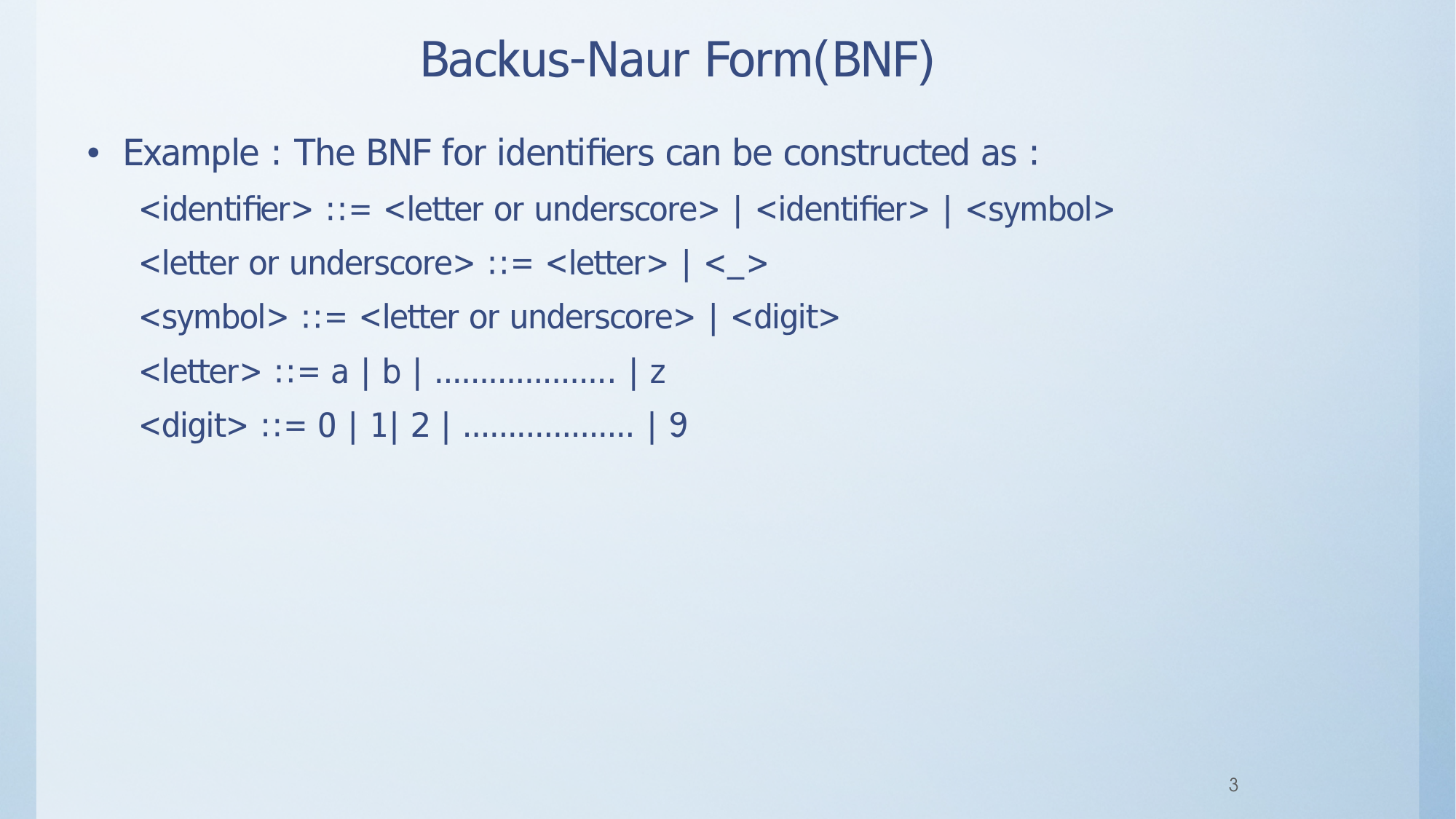

# Backus-Naur Form(BNF)
Example : The BNF for identifiers can be constructed as :
<identifier> ::= <letter or underscore> | <identifier> | <symbol>
<letter or underscore> ::= <letter> | <_>
<symbol> ::= <letter or underscore> | <digit>
<letter> ::= a | b | ……………….. | z
<digit> ::= 0 | 1| 2 | ………………. | 9

3